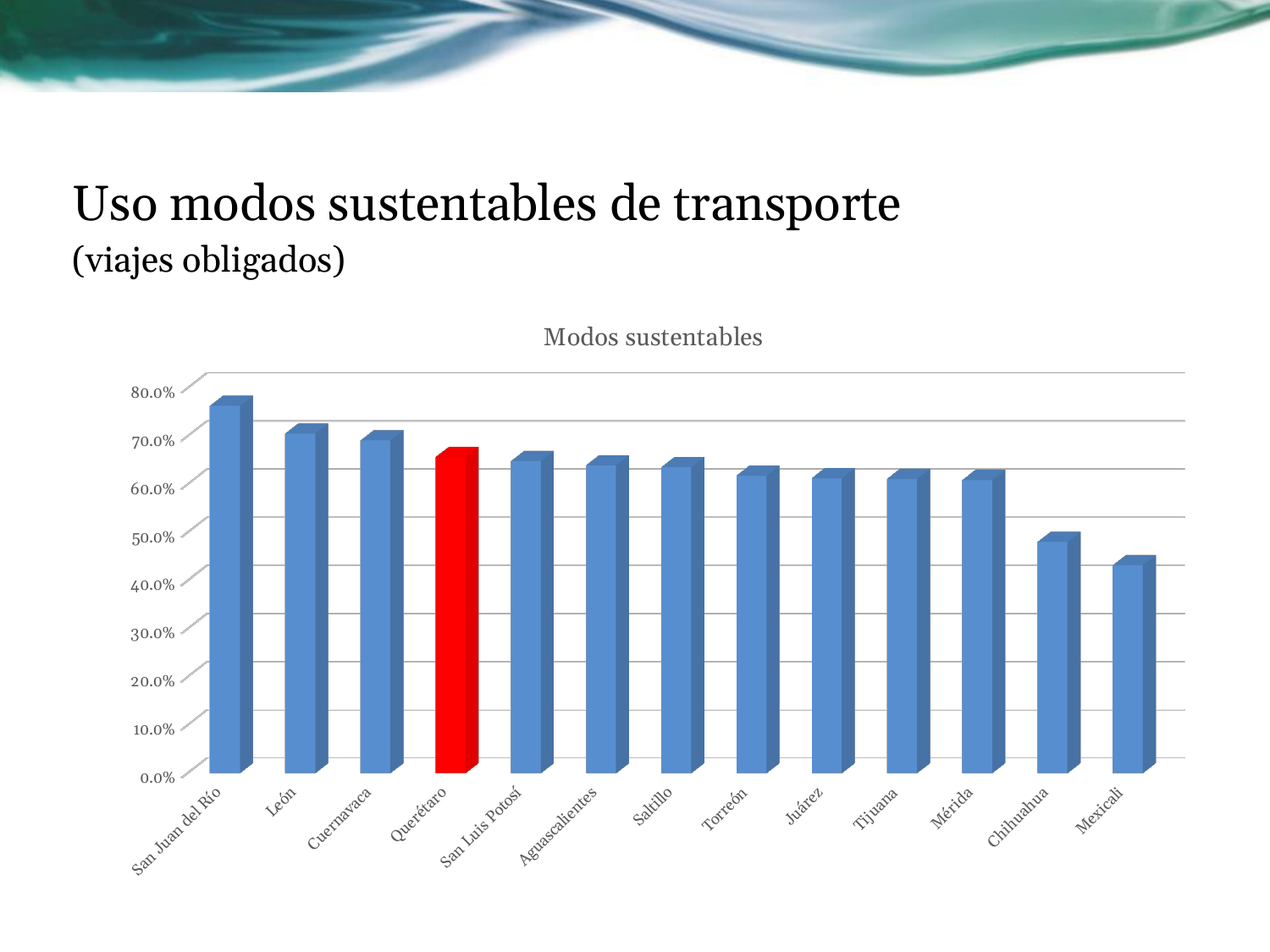

# Uso modos sustentables de transporte (viajes obligados)

[unsupported chart]